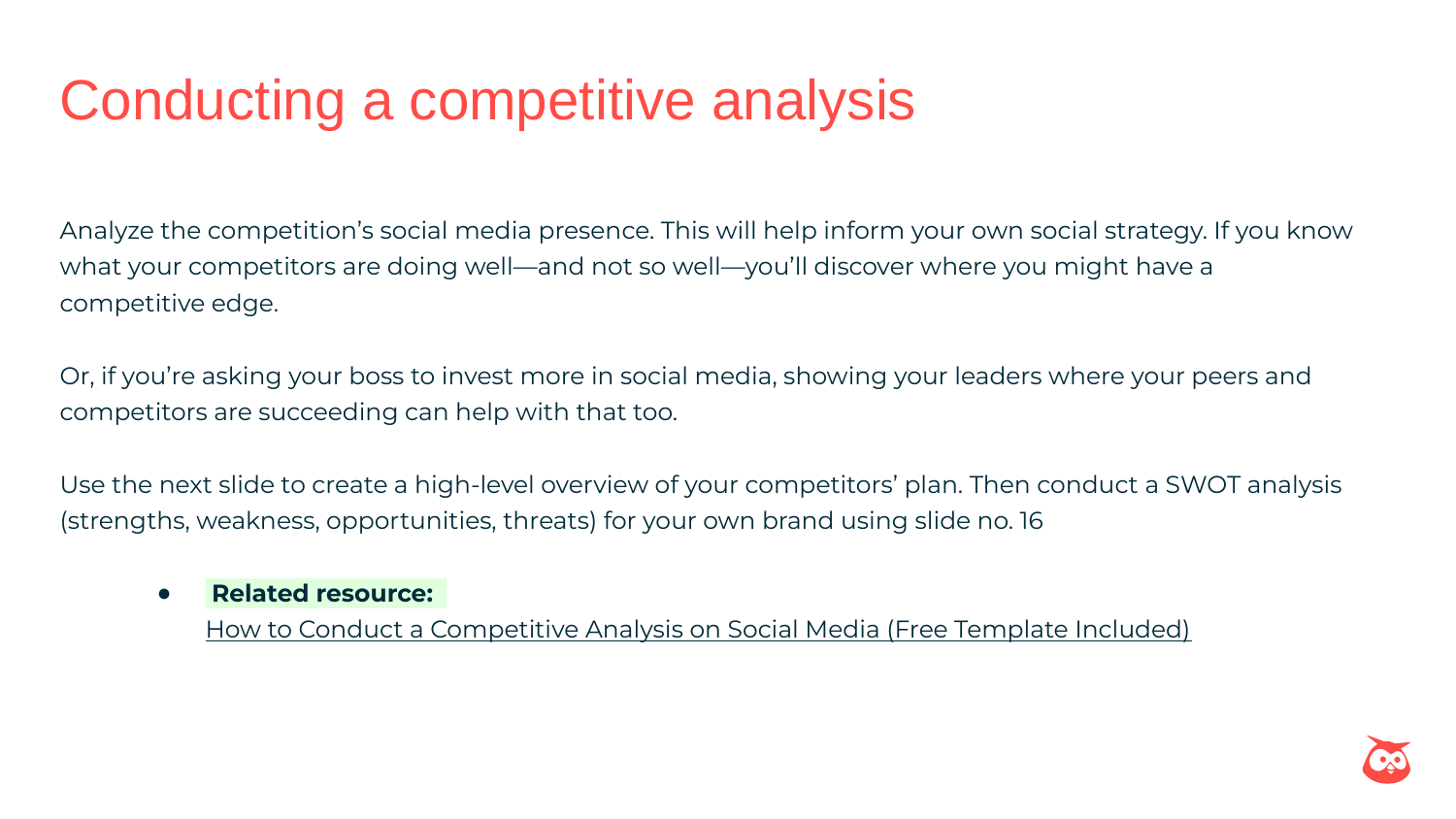

Conducting a competitive analysis
Analyze the competition’s social media presence. This will help inform your own social strategy. If you know what your competitors are doing well—and not so well—you’ll discover where you might have a competitive edge.

Or, if you’re asking your boss to invest more in social media, showing your leaders where your peers and competitors are succeeding can help with that too.

Use the next slide to create a high-level overview of your competitors’ plan. Then conduct a SWOT analysis (strengths, weakness, opportunities, threats) for your own brand using slide no. 16
 Related resource:    How to Conduct a Competitive Analysis on Social Media (Free Template Included)